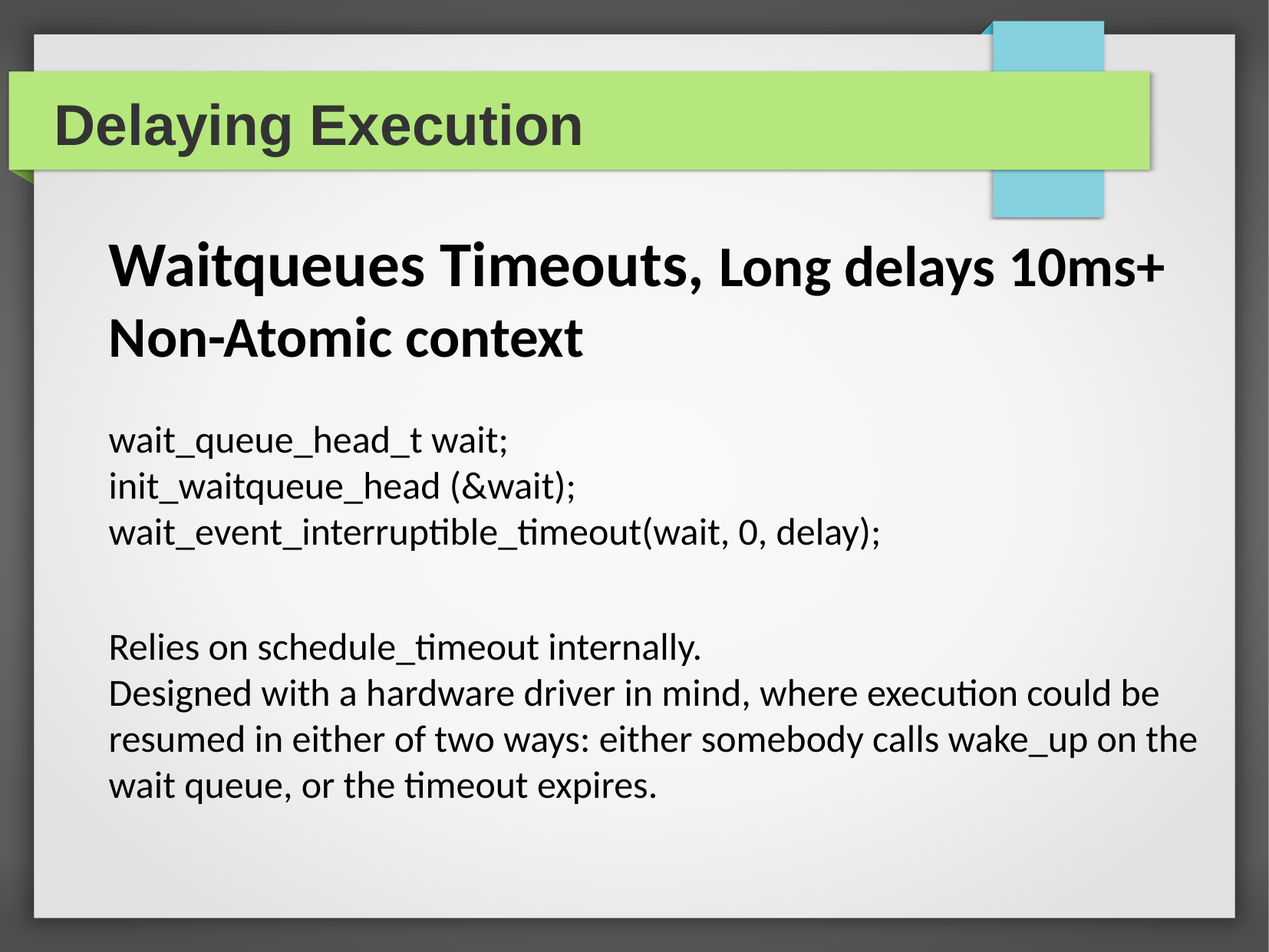

Delaying Execution
Waitqueues Timeouts, Long delays 10ms+
Non-Atomic context

wait_queue_head_t wait;
init_waitqueue_head (&wait);
wait_event_interruptible_timeout(wait, 0, delay);

Relies on schedule_timeout internally.
Designed with a hardware driver in mind, where execution could be resumed in either of two ways: either somebody calls wake_up on the wait queue, or the timeout expires.